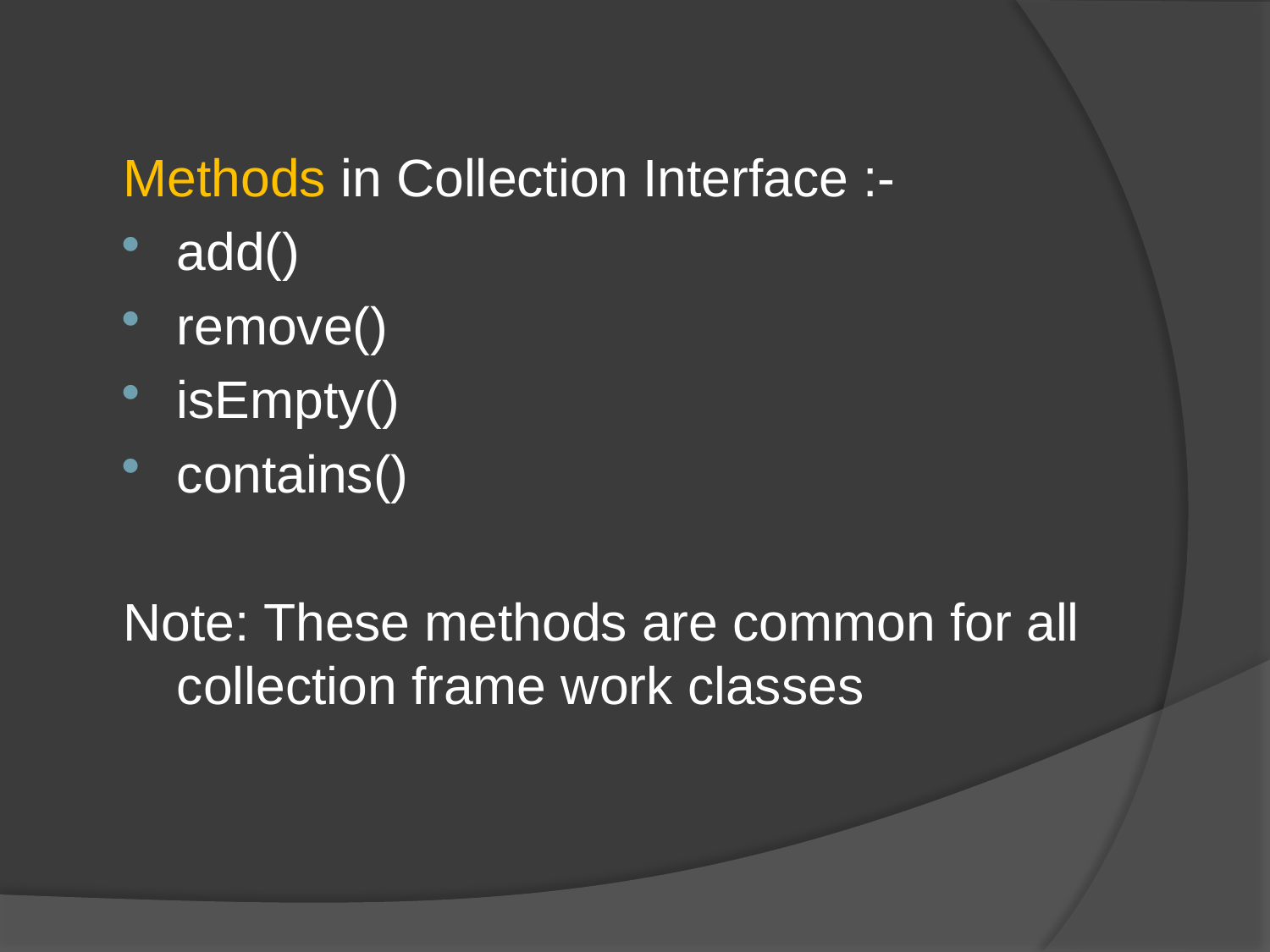

Methods in Collection Interface :-
add()
remove()
isEmpty()
contains()

Note: These methods are common for all collection frame work classes